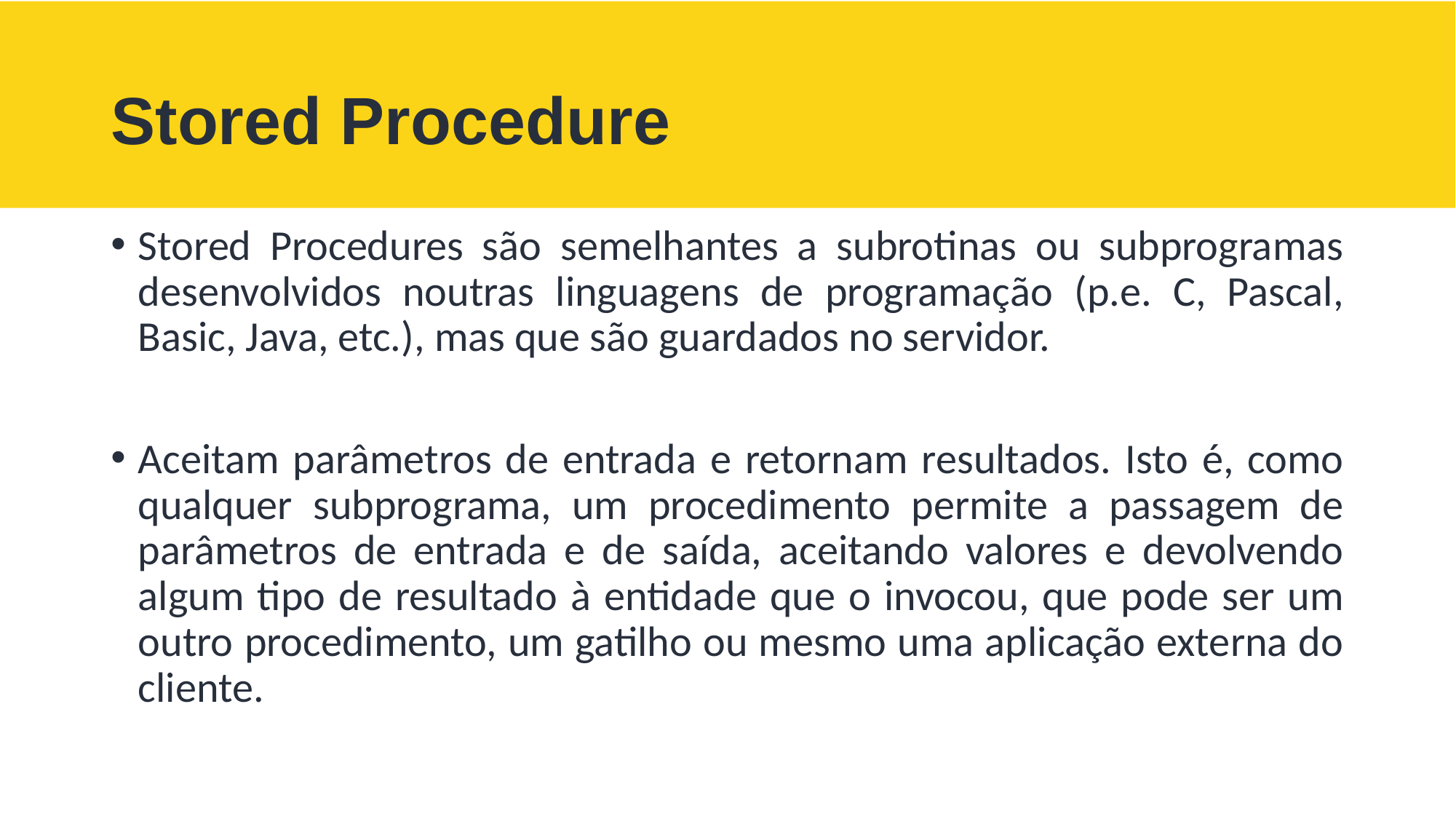

# Stored Procedure
Stored Procedures são semelhantes a subrotinas ou subprogramas desenvolvidos noutras linguagens de programação (p.e. C, Pascal, Basic, Java, etc.), mas que são guardados no servidor.

Aceitam parâmetros de entrada e retornam resultados. Isto é, como qualquer subprograma, um procedimento permite a passagem de parâmetros de entrada e de saída, aceitando valores e devolvendo algum tipo de resultado à entidade que o invocou, que pode ser um outro procedimento, um gatilho ou mesmo uma aplicação externa do cliente.